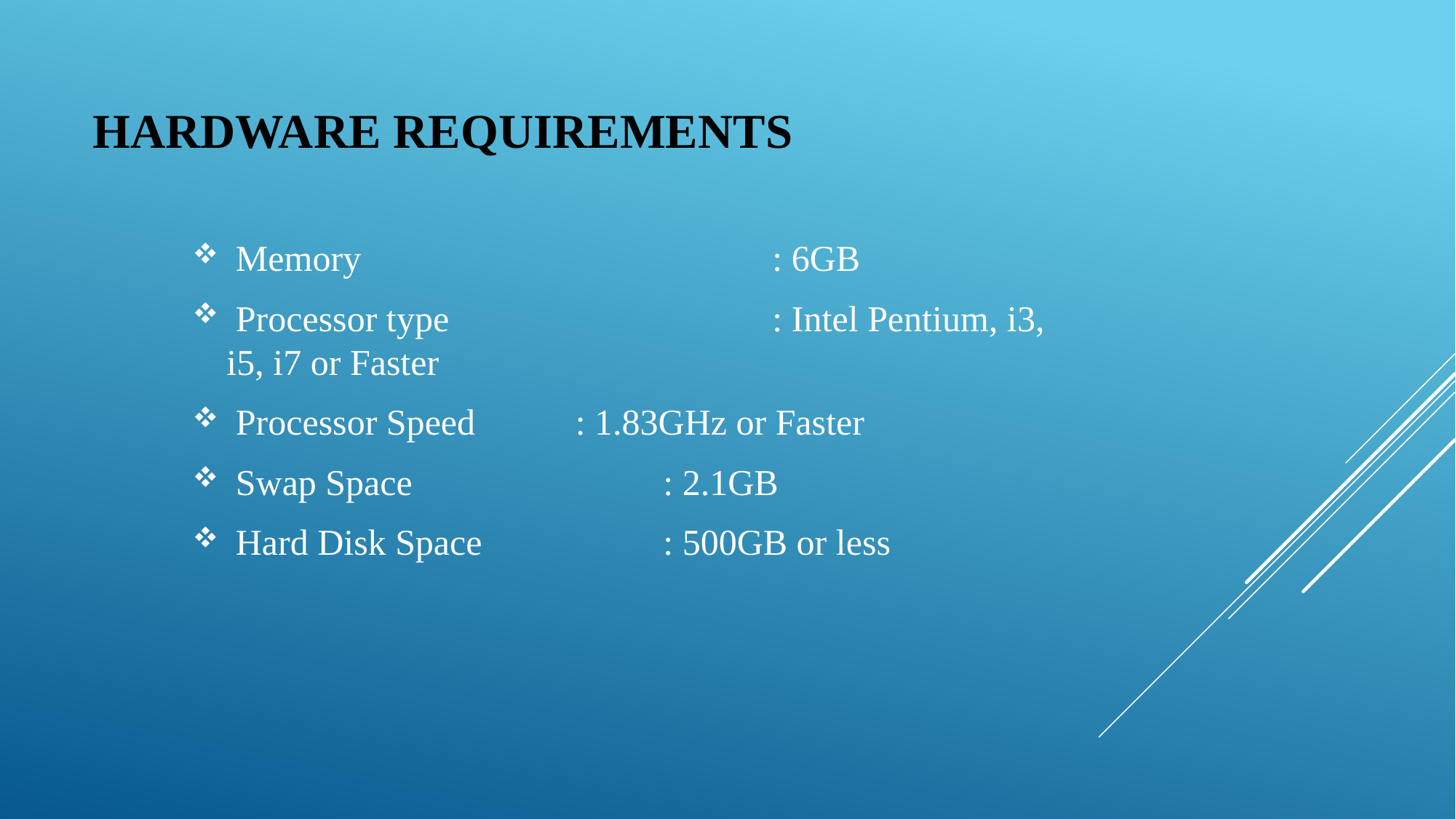

# Hardware Requirements
 Memory				: 6GB
 Processor type 			: Intel Pentium, i3, i5, i7 or Faster
 Processor Speed           : 1.83GHz or Faster
 Swap Space			: 2.1GB
 Hard Disk Space		: 500GB or less